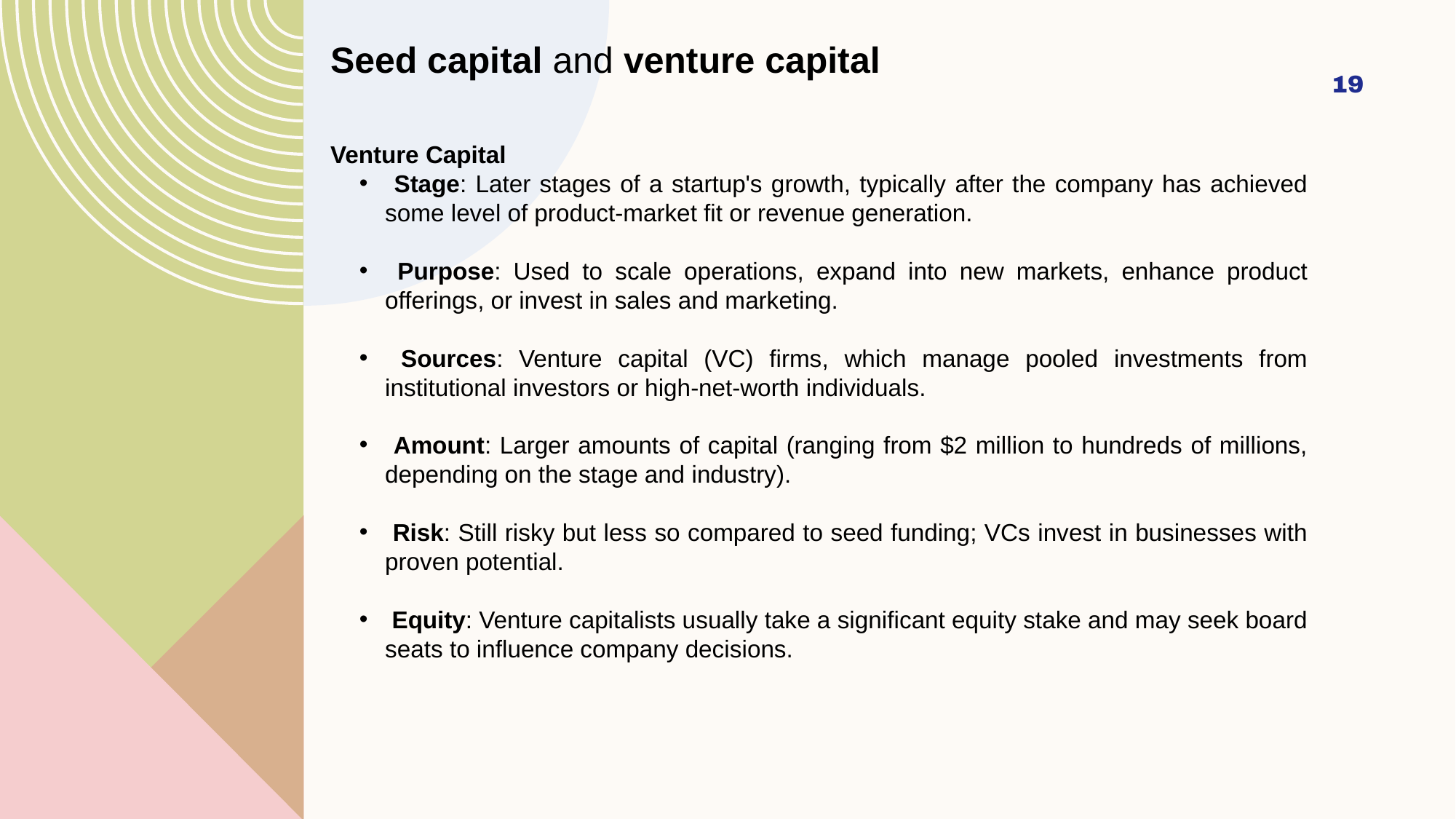

Seed capital and venture capital
19
Venture Capital
 Stage: Later stages of a startup's growth, typically after the company has achieved some level of product-market fit or revenue generation.

 Purpose: Used to scale operations, expand into new markets, enhance product offerings, or invest in sales and marketing.

 Sources: Venture capital (VC) firms, which manage pooled investments from institutional investors or high-net-worth individuals.

 Amount: Larger amounts of capital (ranging from $2 million to hundreds of millions, depending on the stage and industry).

 Risk: Still risky but less so compared to seed funding; VCs invest in businesses with proven potential.

 Equity: Venture capitalists usually take a significant equity stake and may seek board seats to influence company decisions.